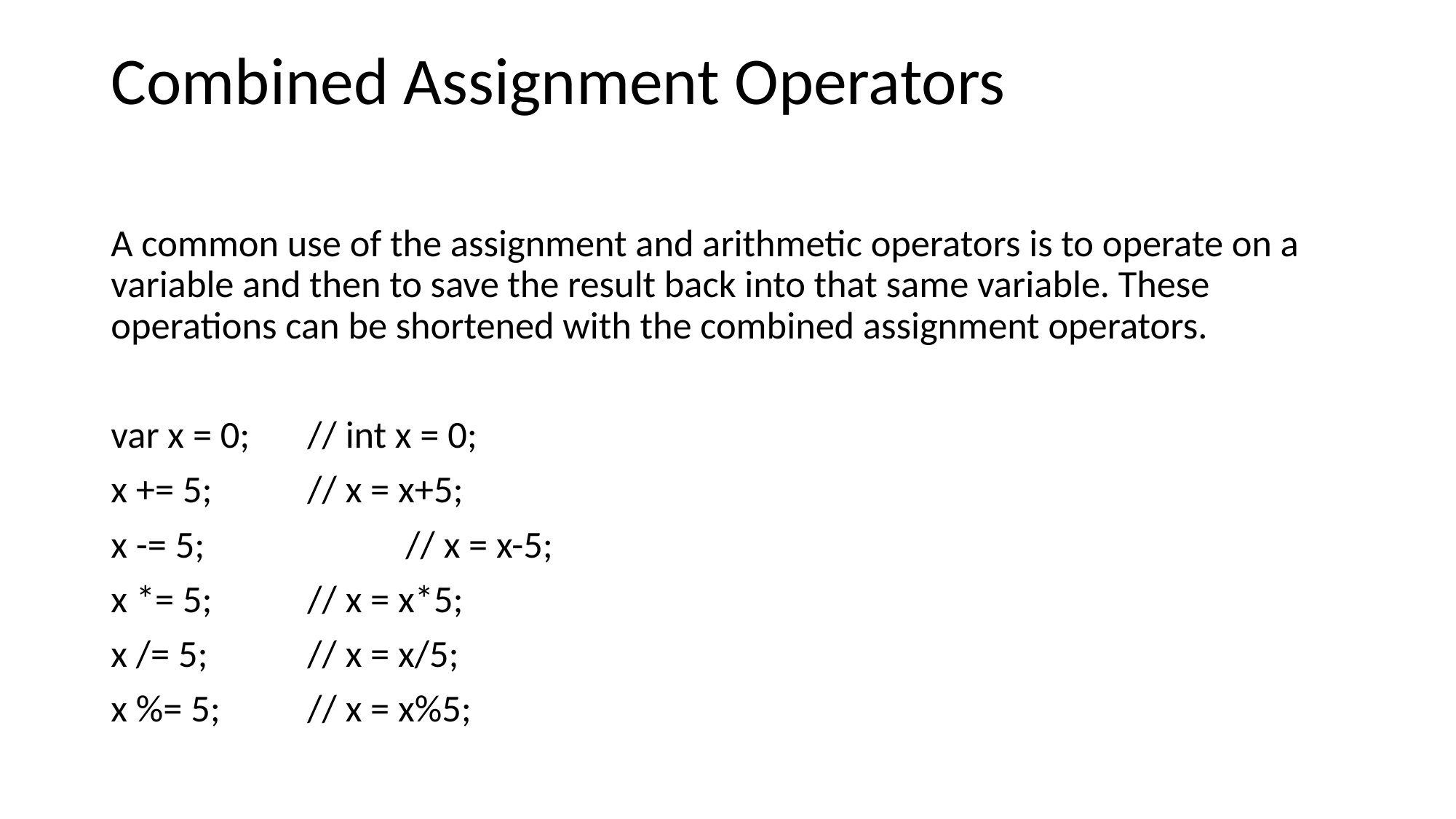

# Combined Assignment Operators
A common use of the assignment and arithmetic operators is to operate on a variable and then to save the result back into that same variable. These operations can be shortened with the combined assignment operators.

var x = 0; 	// int x = 0;
x += 5; 	// x = x+5;
x -= 5; 		// x = x-5;
x *= 5; 	// x = x*5;
x /= 5; 	// x = x/5;
x %= 5; 	// x = x%5;